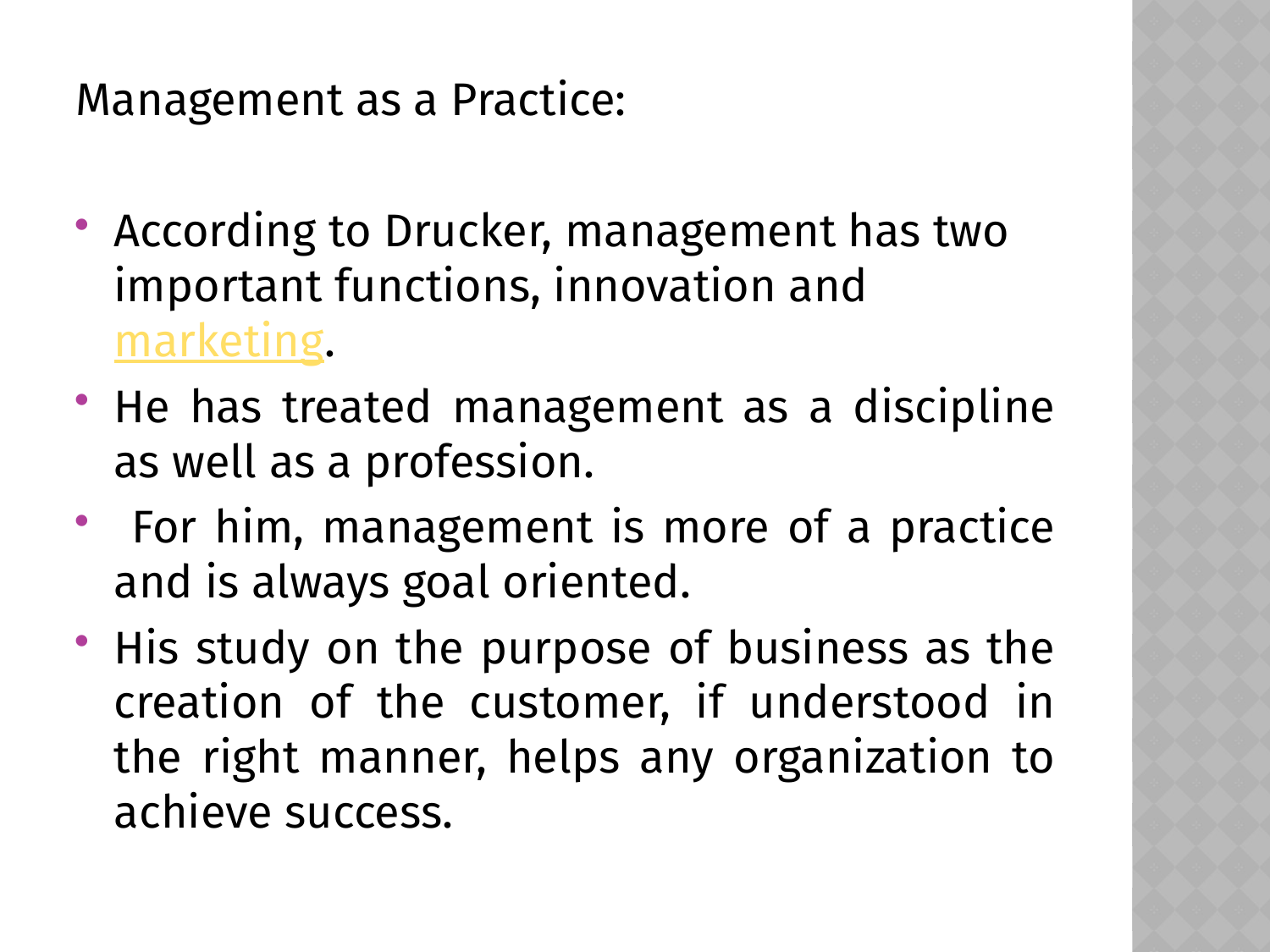

Management as a Practice:

According to Drucker, management has two important functions, innovation and  marketing.
He has treated management as a discipline as well as a profession.
 For him, management is more of a practice and is always goal oriented.
His study on the purpose of business as the creation of the customer, if understood in the right manner, helps any organization to achieve success.